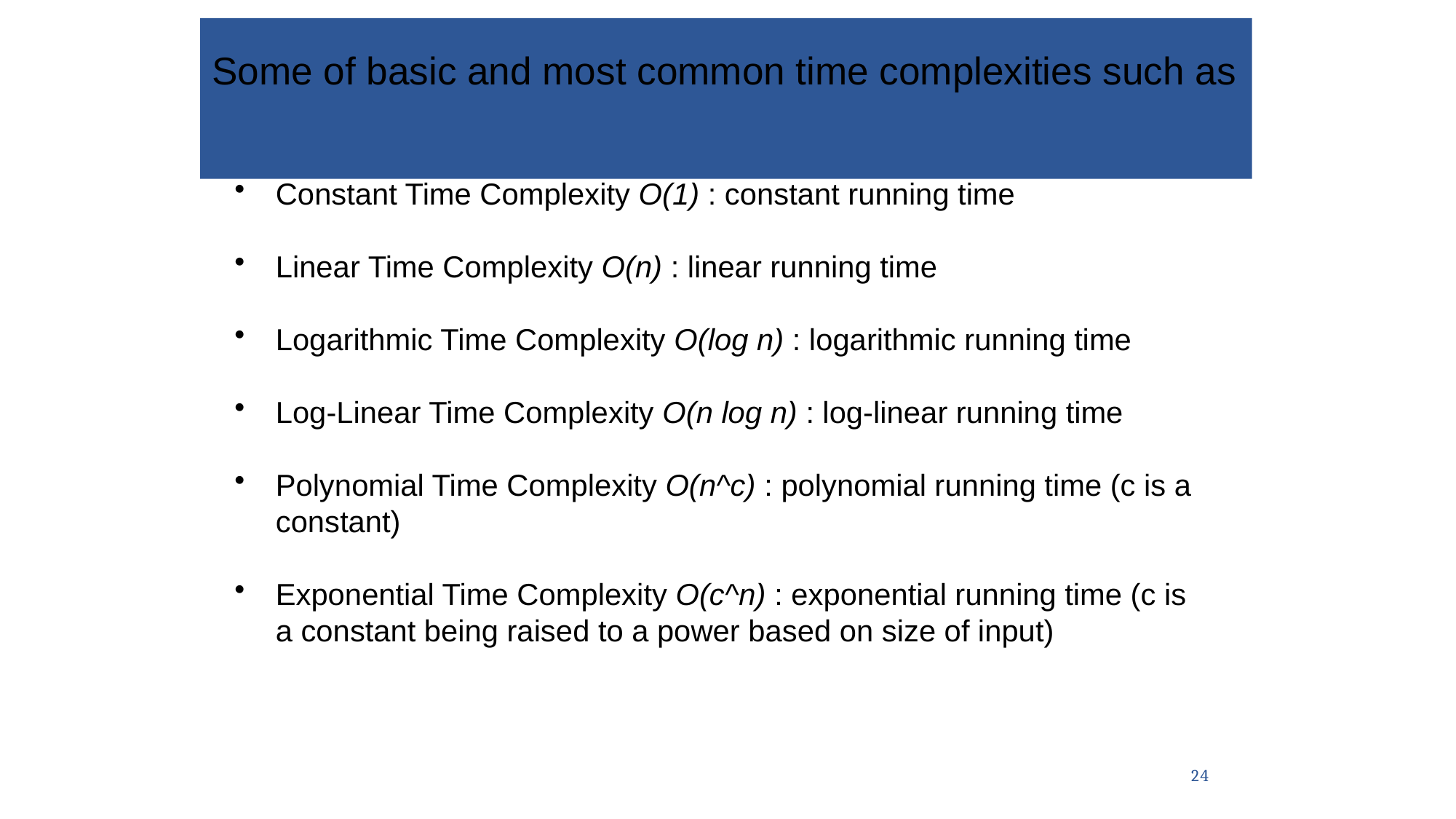

# Some of basic and most common time complexities such as
Constant Time Complexity O(1) : constant running time

Linear Time Complexity O(n) : linear running time

Logarithmic Time Complexity O(log n) : logarithmic running time

Log-Linear Time Complexity O(n log n) : log-­linear running time

Polynomial Time Complexity O(n^c) : polynomial running time (c is a constant)

Exponential Time Complexity O(c^n) : exponential running time (c is a constant being raised to a power based on size of input)

24